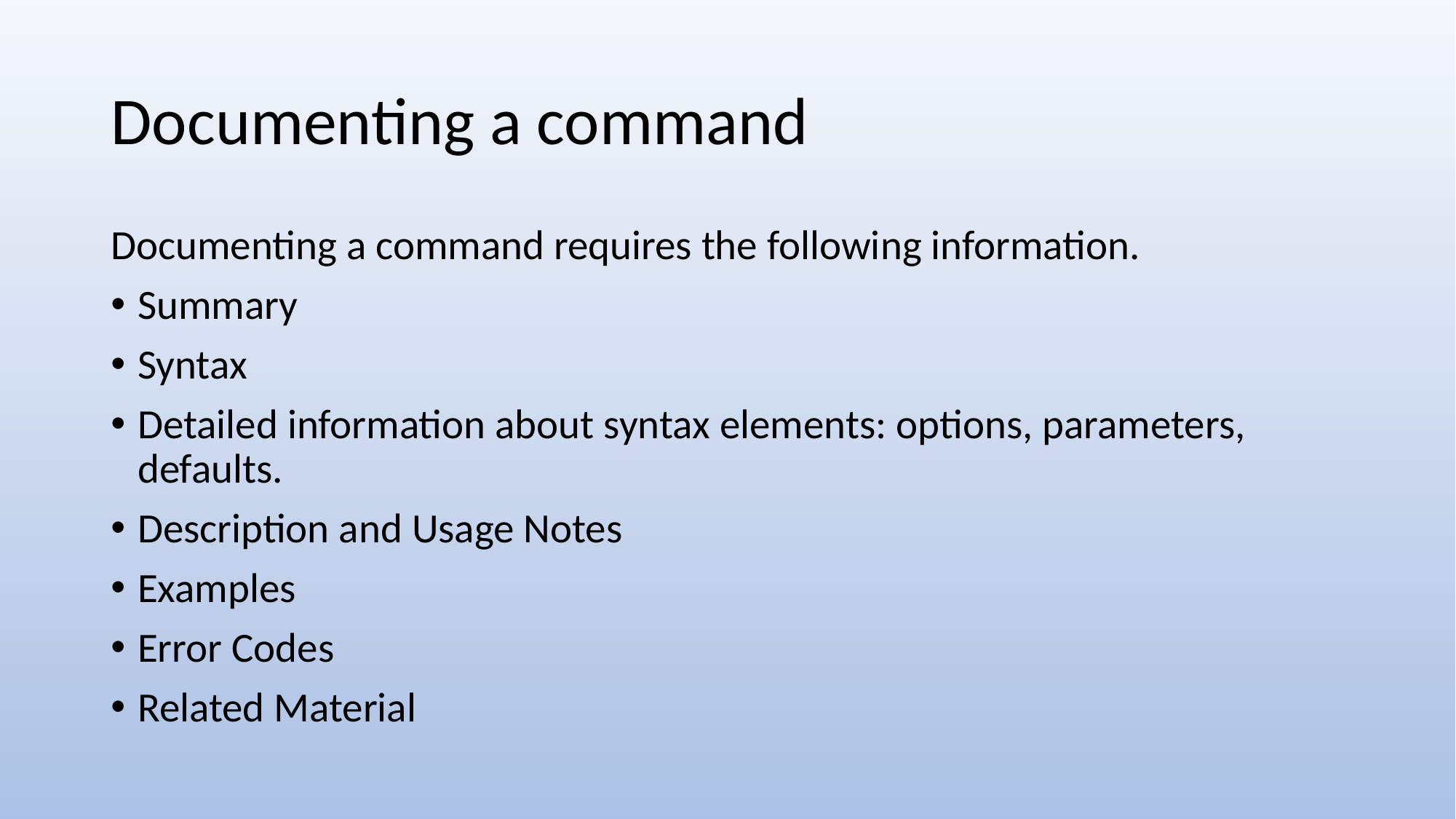

# Documenting a command
Documenting a command requires the following information.
Summary
Syntax
Detailed information about syntax elements: options, parameters, defaults.
Description and Usage Notes
Examples
Error Codes
Related Material